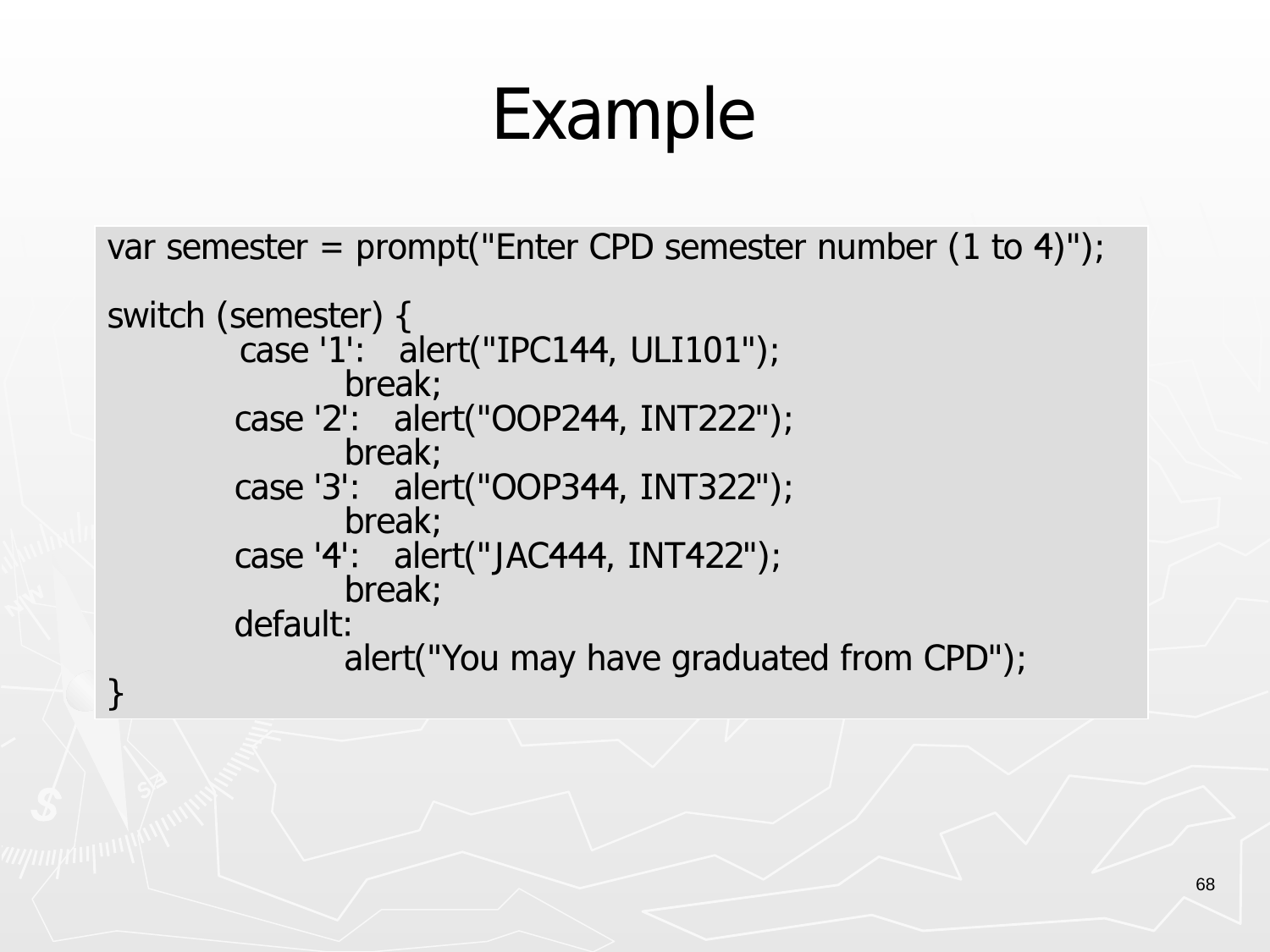

# Example
| var semester = prompt("Enter CPD semester number (1 to 4)"); switch (semester) { case '1': alert("IPC144, ULI101"); break; case '2': alert("OOP244, INT222"); break; case '3': alert("OOP344, INT322"); break; case '4': alert("JAC444, INT422"); break; default: alert("You may have graduated from CPD"); } |
| --- |
68